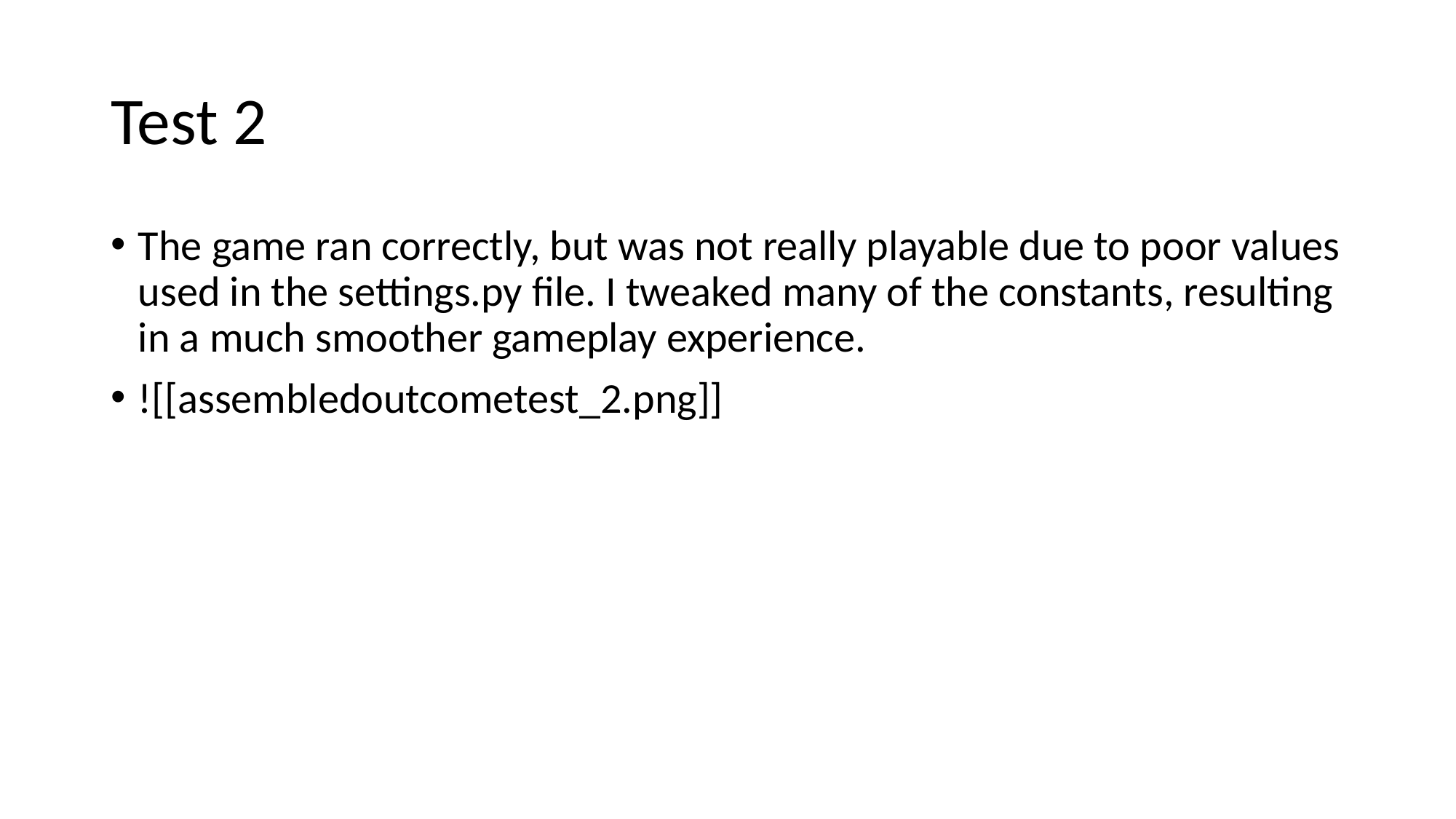

# Test 2
The game ran correctly, but was not really playable due to poor values used in the settings.py file. I tweaked many of the constants, resulting in a much smoother gameplay experience.
![[assembledoutcometest_2.png]]